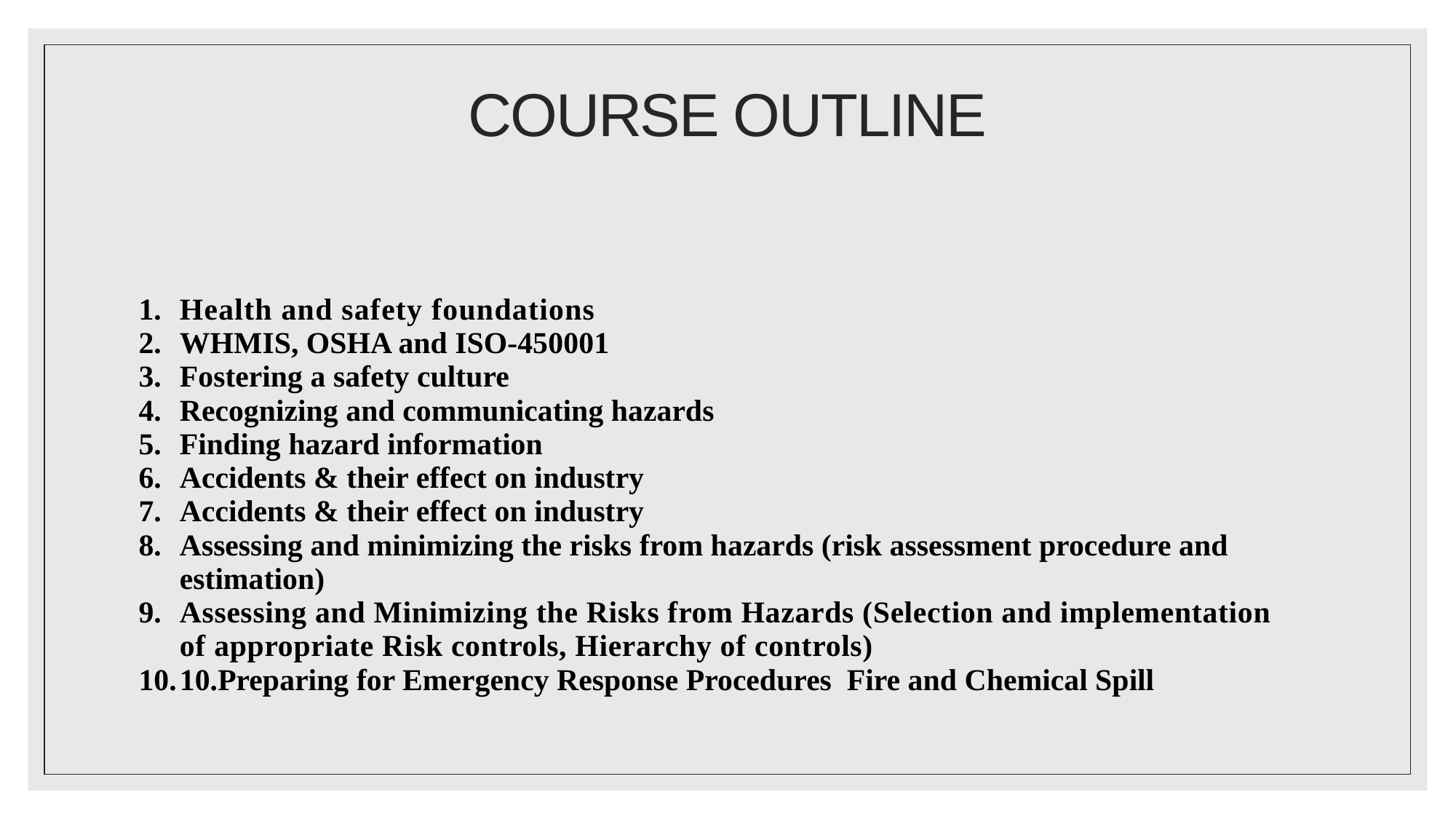

# Course Outline
| Health and safety foundations WHMIS, OSHA and ISO-450001 Fostering a safety culture Recognizing and communicating hazards Finding hazard information Accidents & their effect on industry Accidents & their effect on industry Assessing and minimizing the risks from hazards (risk assessment procedure and estimation) Assessing and Minimizing the Risks from Hazards (Selection and implementation of appropriate Risk controls, Hierarchy of controls) 10.Preparing for Emergency Response Procedures Fire and Chemical Spill |
| --- |